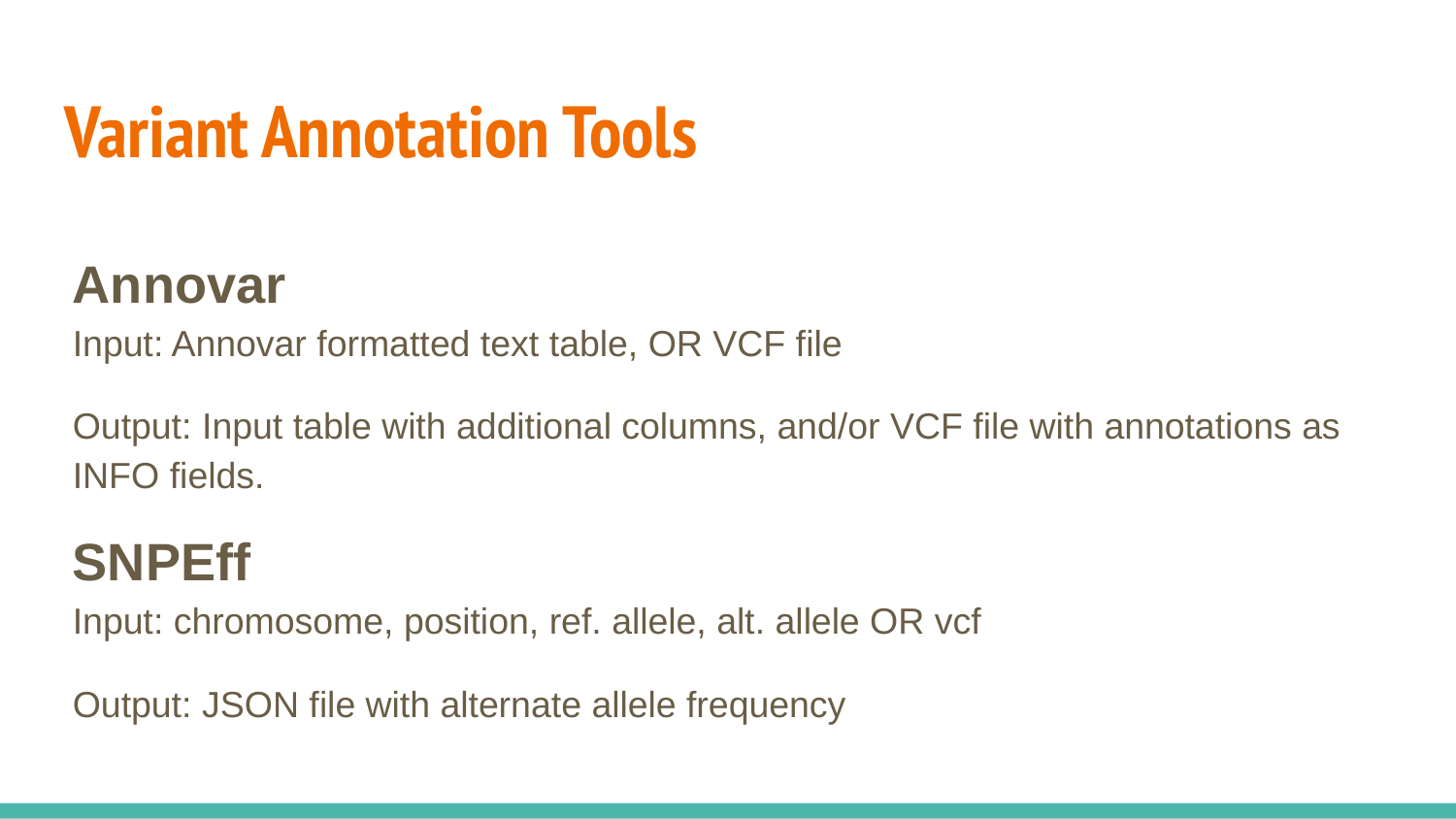

# Variant Annotation Tools
Annovar
Input: Annovar formatted text table, OR VCF file
Output: Input table with additional columns, and/or VCF file with annotations as INFO fields.
SNPEff
Input: chromosome, position, ref. allele, alt. allele OR vcf
Output: JSON file with alternate allele frequency